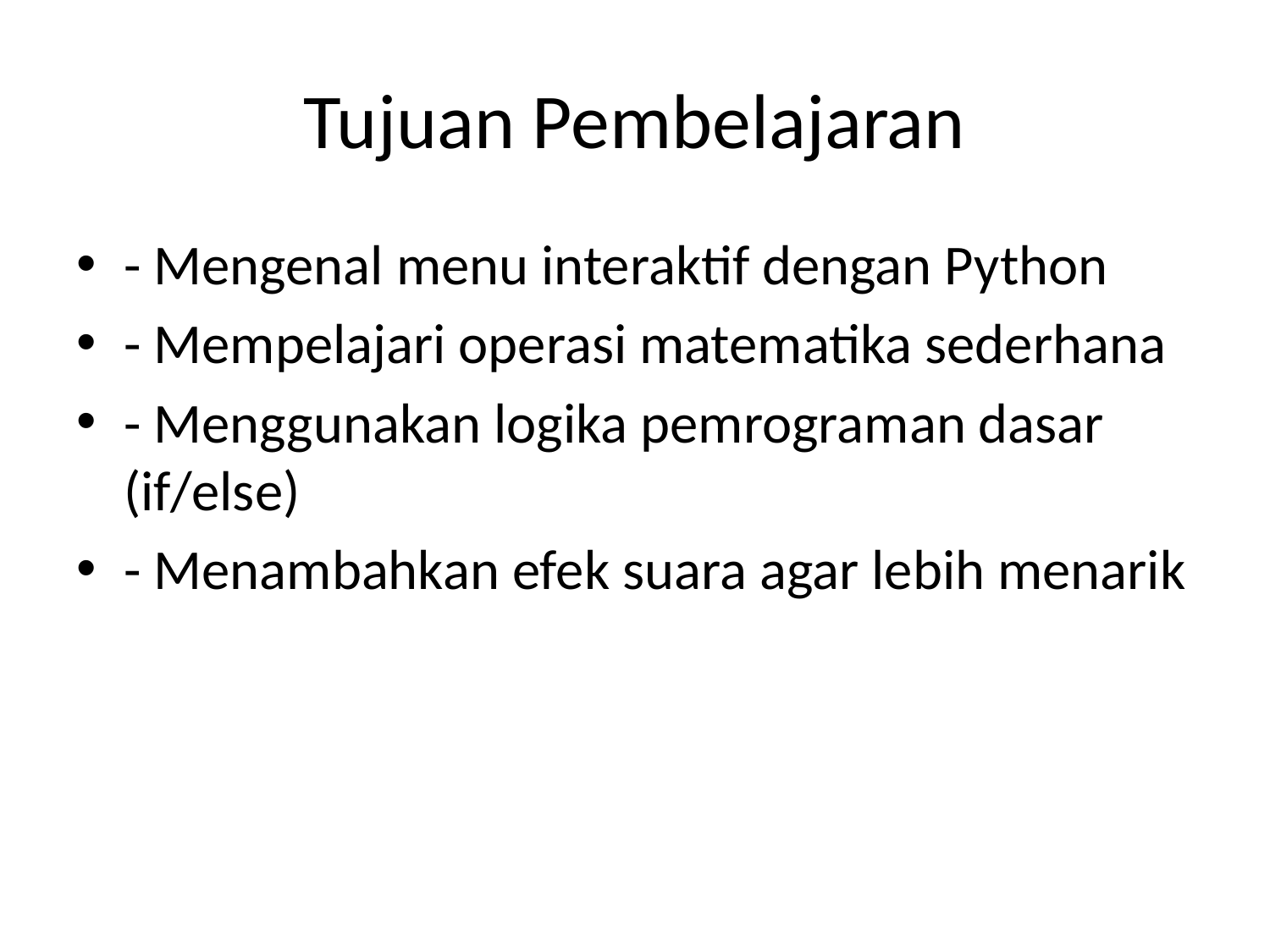

# Tujuan Pembelajaran
- Mengenal menu interaktif dengan Python
- Mempelajari operasi matematika sederhana
- Menggunakan logika pemrograman dasar (if/else)
- Menambahkan efek suara agar lebih menarik